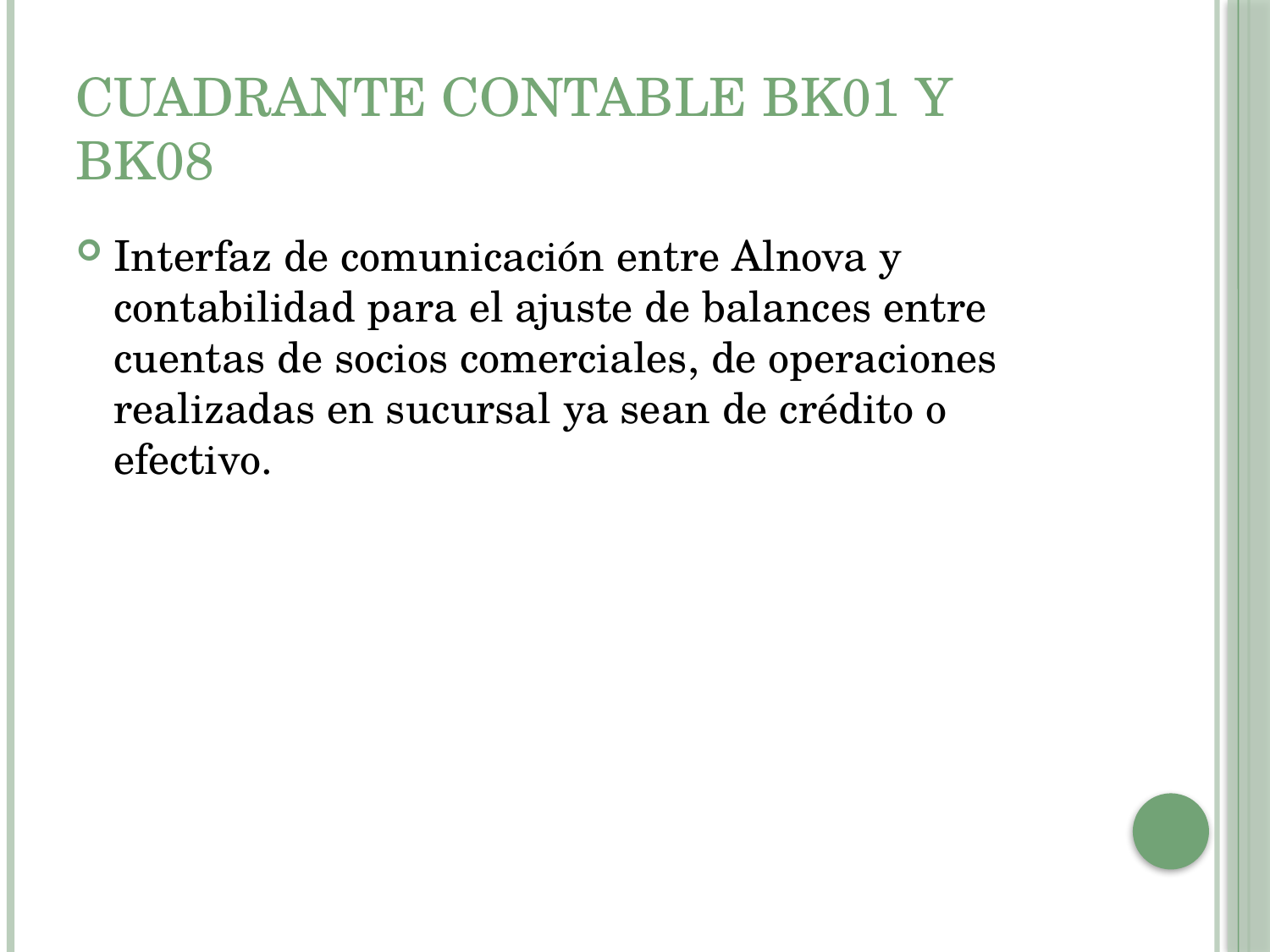

# Cuadrante contable BK01 y BK08
Interfaz de comunicación entre Alnova y contabilidad para el ajuste de balances entre cuentas de socios comerciales, de operaciones realizadas en sucursal ya sean de crédito o efectivo.